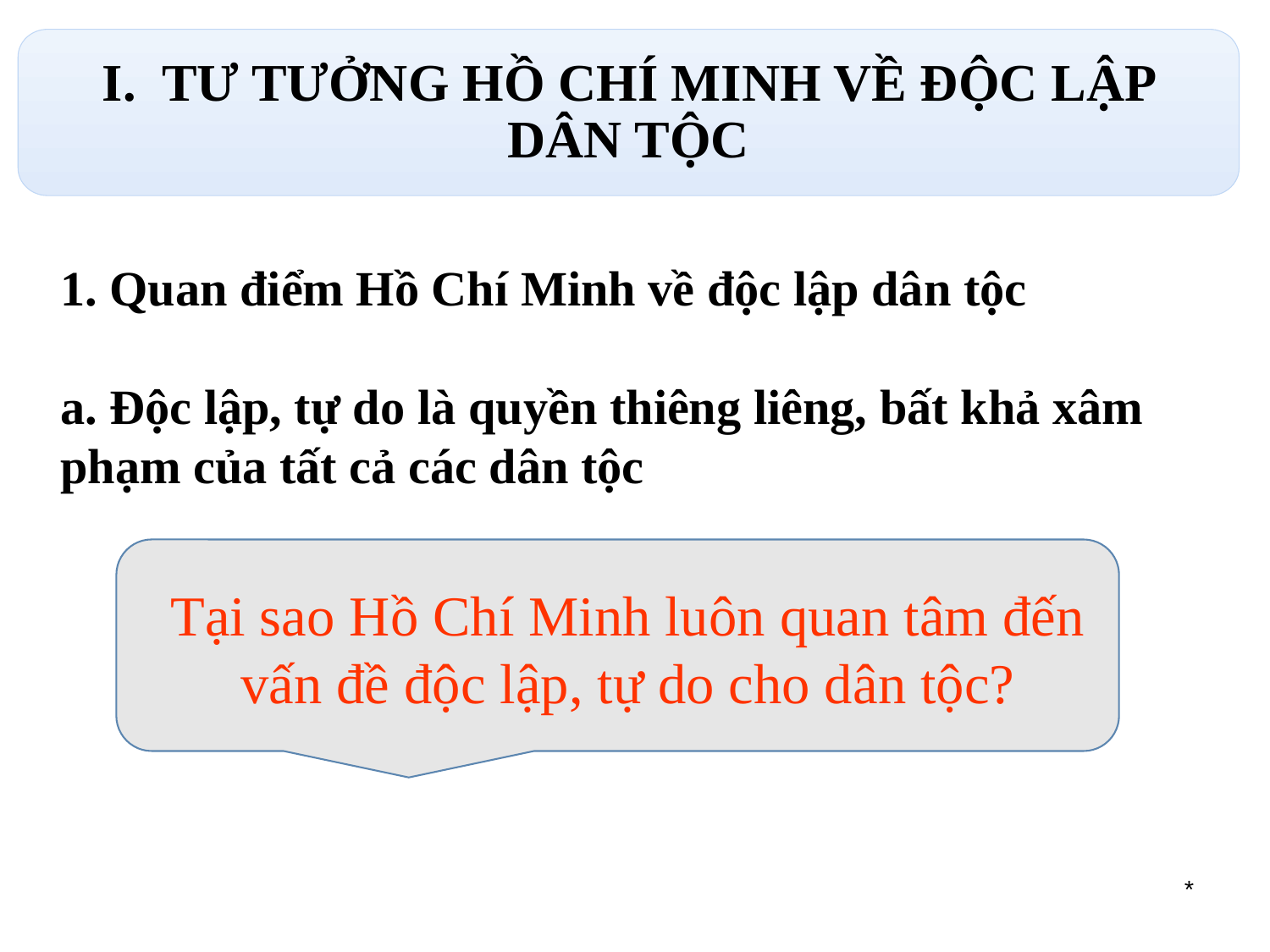

I.  TƯ TƯỞNG HỒ CHÍ MINH VỀ ĐỘC LẬP DÂN TỘC
1. Quan điểm Hồ Chí Minh về độc lập dân tộc

a. Độc lập, tự do là quyền thiêng liêng, bất khả xâm phạm của tất cả các dân tộc

Tại sao Hồ Chí Minh luôn quan tâm đến vấn đề độc lập, tự do cho dân tộc?
*